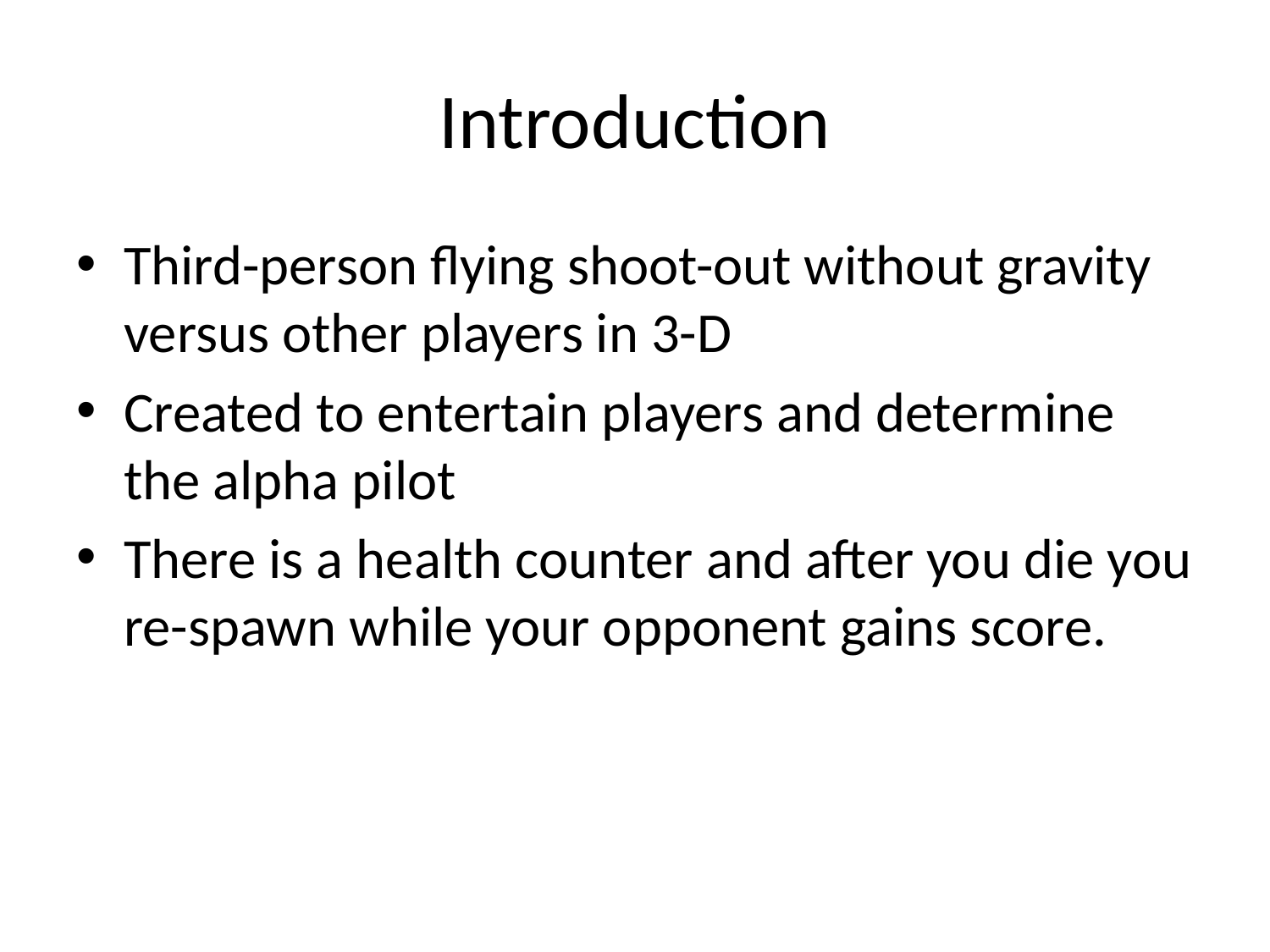

# Introduction
Third-person flying shoot-out without gravity versus other players in 3-D
Created to entertain players and determine the alpha pilot
There is a health counter and after you die you re-spawn while your opponent gains score.